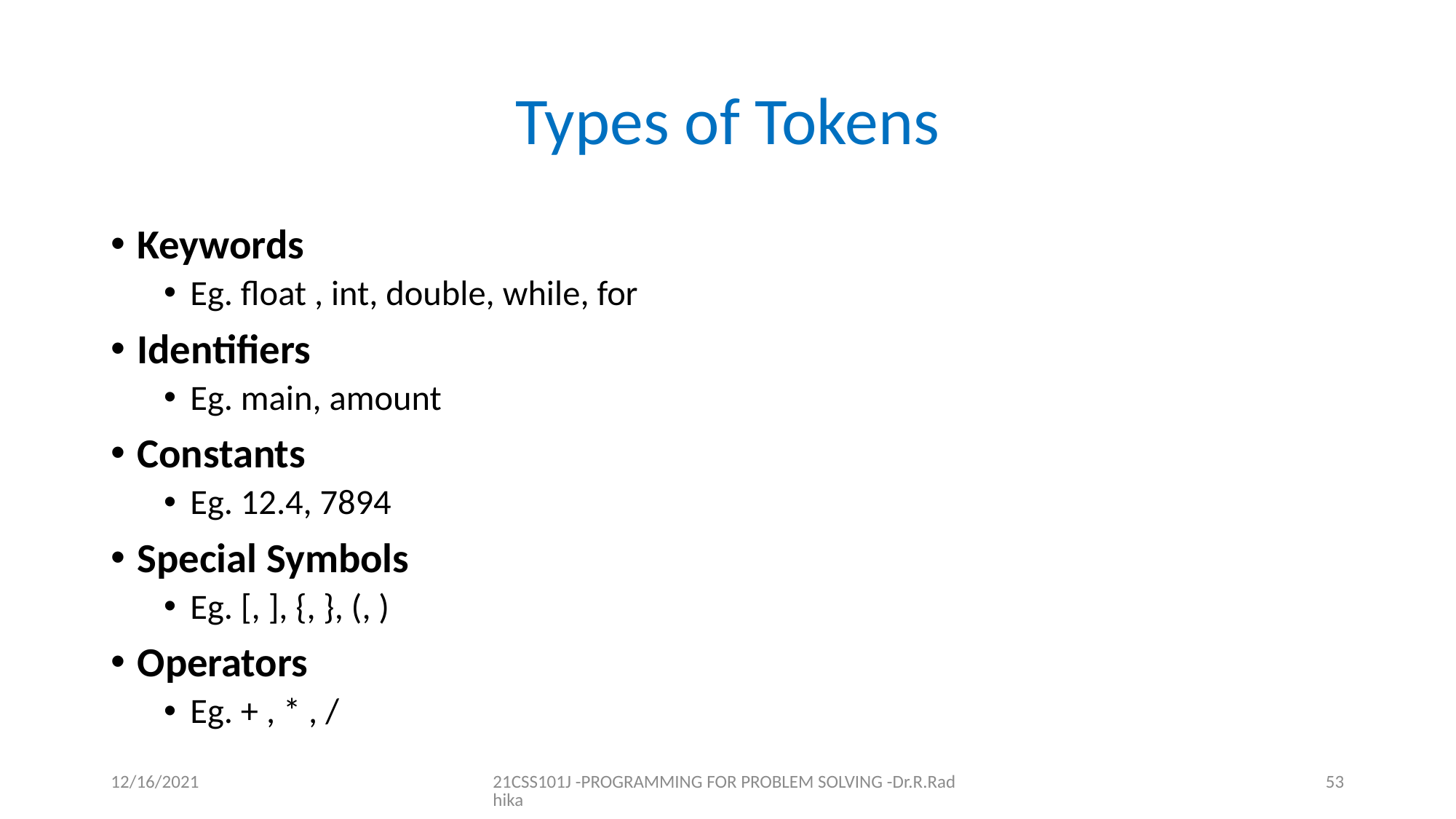

# Types of Tokens
Keywords
Eg. float , int, double, while, for
Identifiers
Eg. main, amount
Constants
Eg. 12.4, 7894
Special Symbols
Eg. [, ], {, }, (, )
Operators
Eg. + , * , /
12/16/2021
21CSS101J -PROGRAMMING FOR PROBLEM SOLVING -Dr.R.Radhika
53